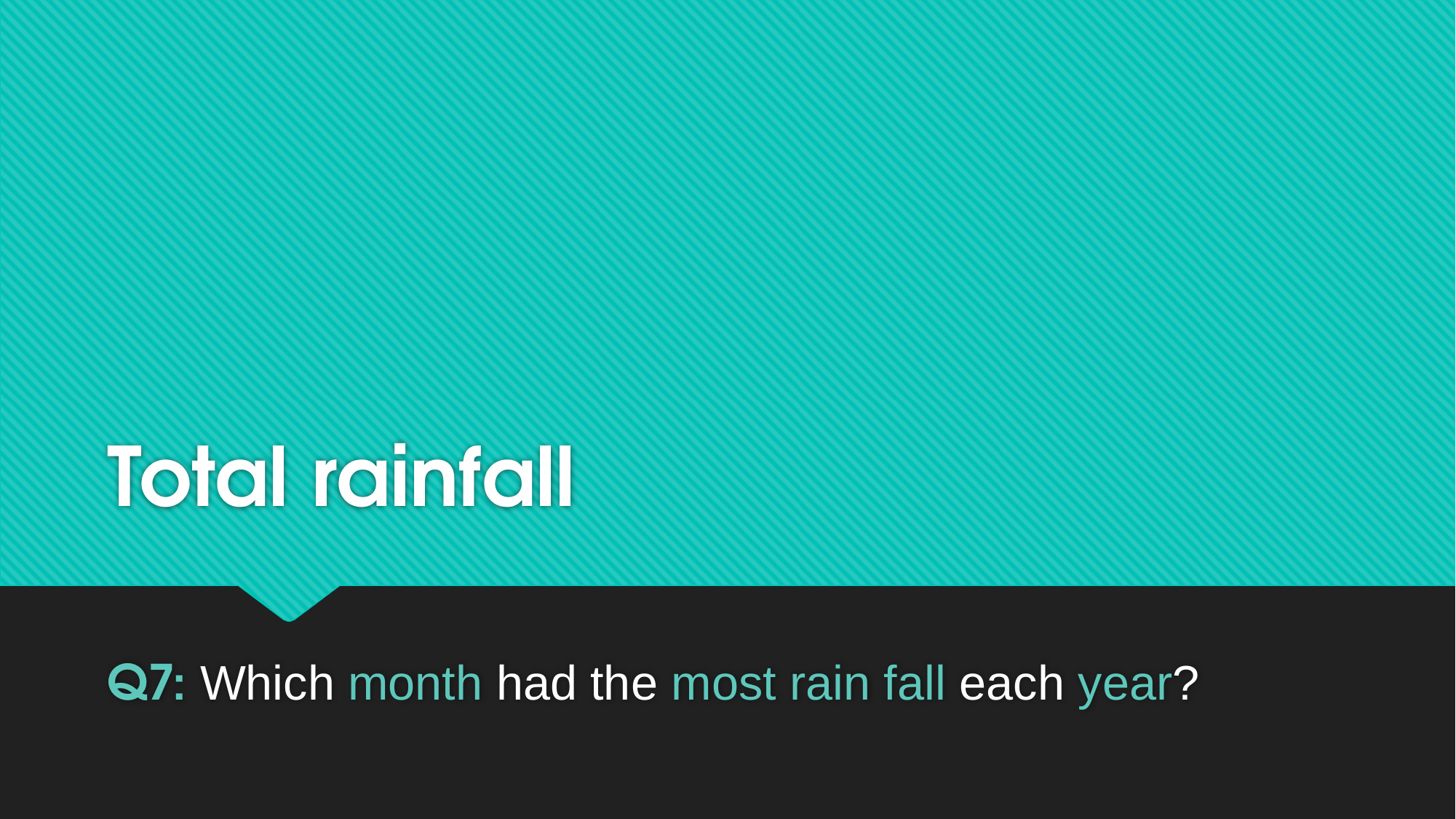

# Total rainfall
Q7: Which month had the most rain fall each year?